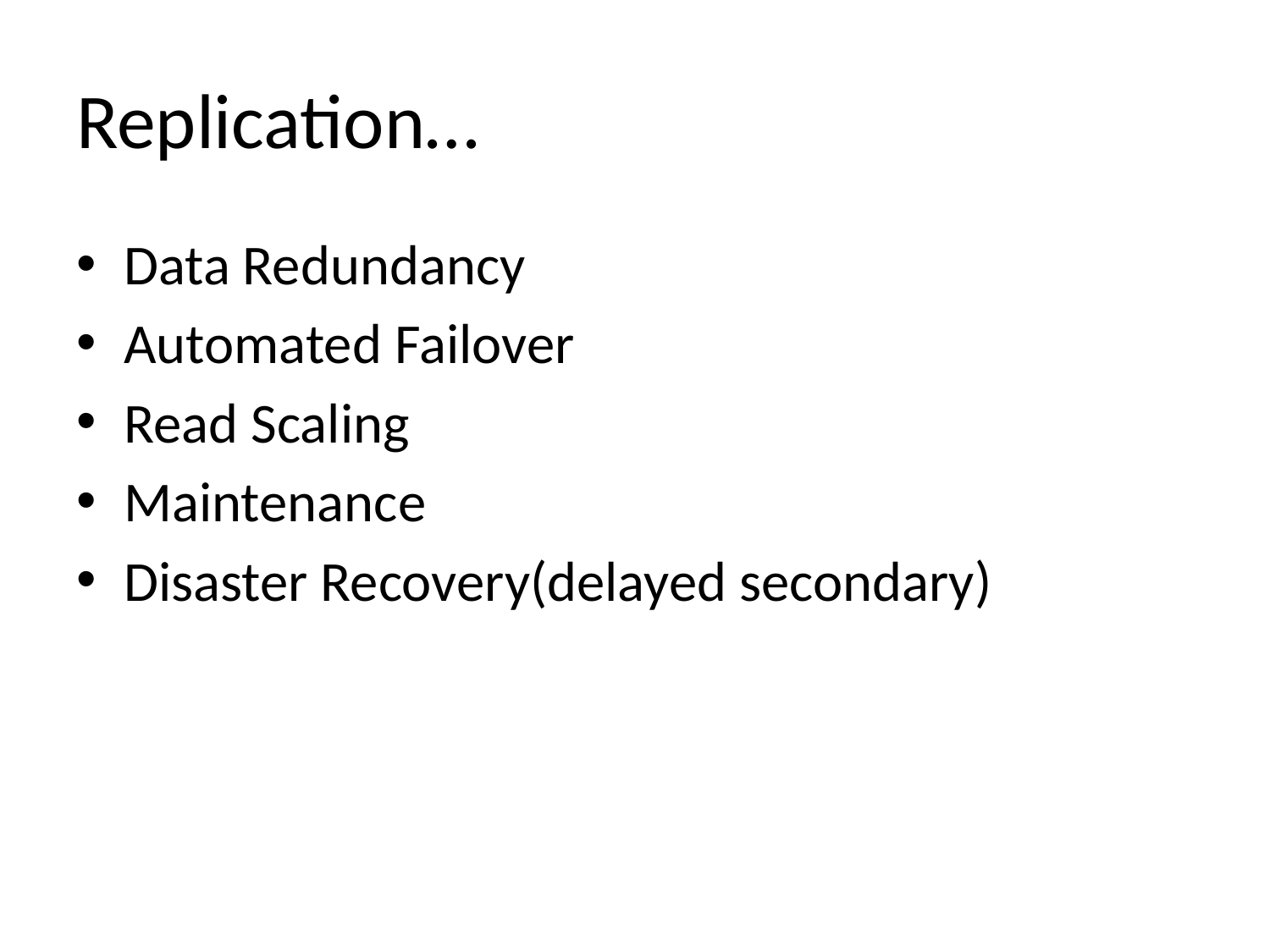

# Replication…
Data Redundancy
Automated Failover
Read Scaling
Maintenance
Disaster Recovery(delayed secondary)